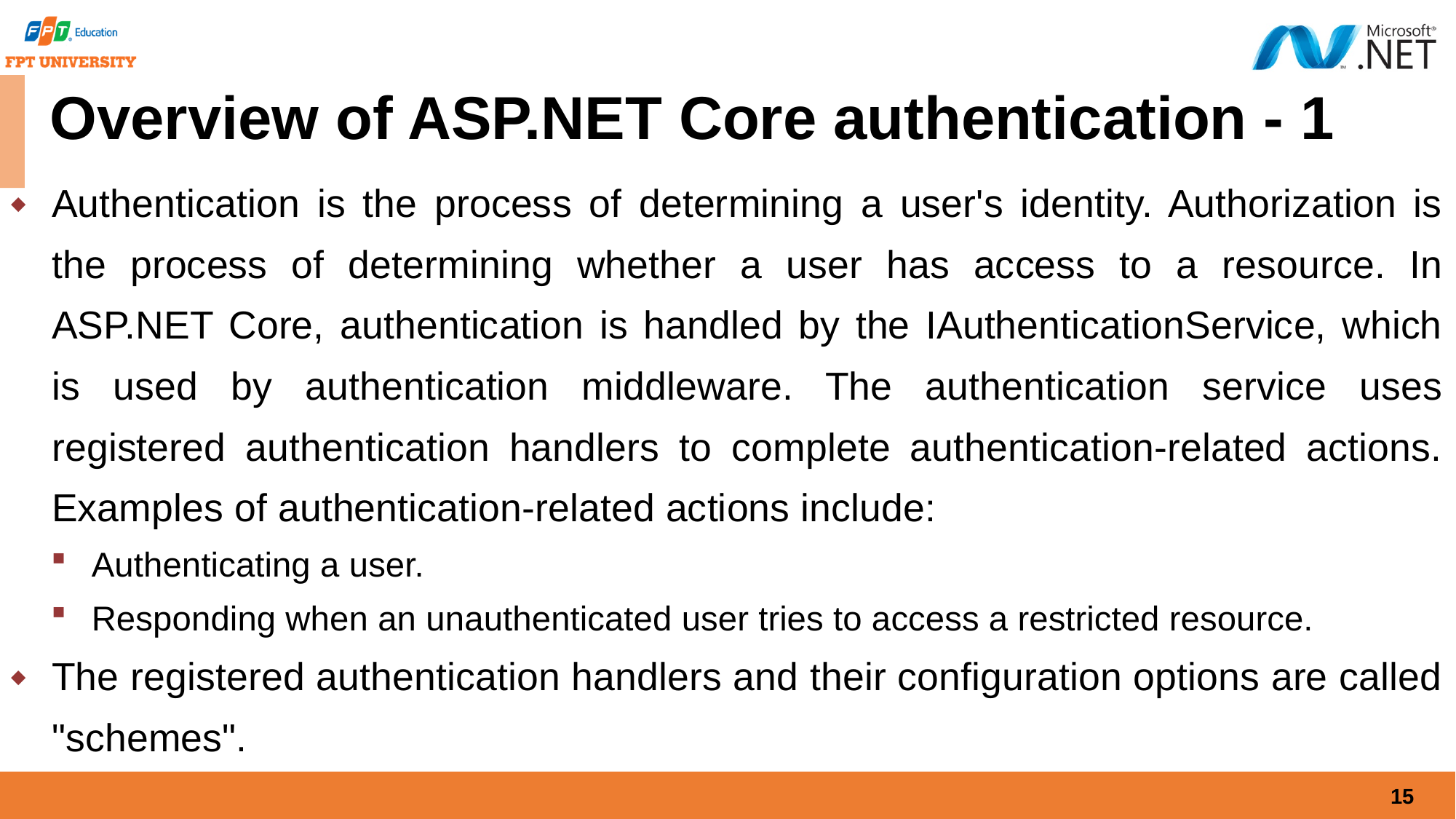

# Overview of ASP.NET Core authentication - 1
Authentication is the process of determining a user's identity. Authorization is the process of determining whether a user has access to a resource. In ASP.NET Core, authentication is handled by the IAuthenticationService, which is used by authentication middleware. The authentication service uses registered authentication handlers to complete authentication-related actions. Examples of authentication-related actions include:
Authenticating a user.
Responding when an unauthenticated user tries to access a restricted resource.
The registered authentication handlers and their configuration options are called "schemes".
15